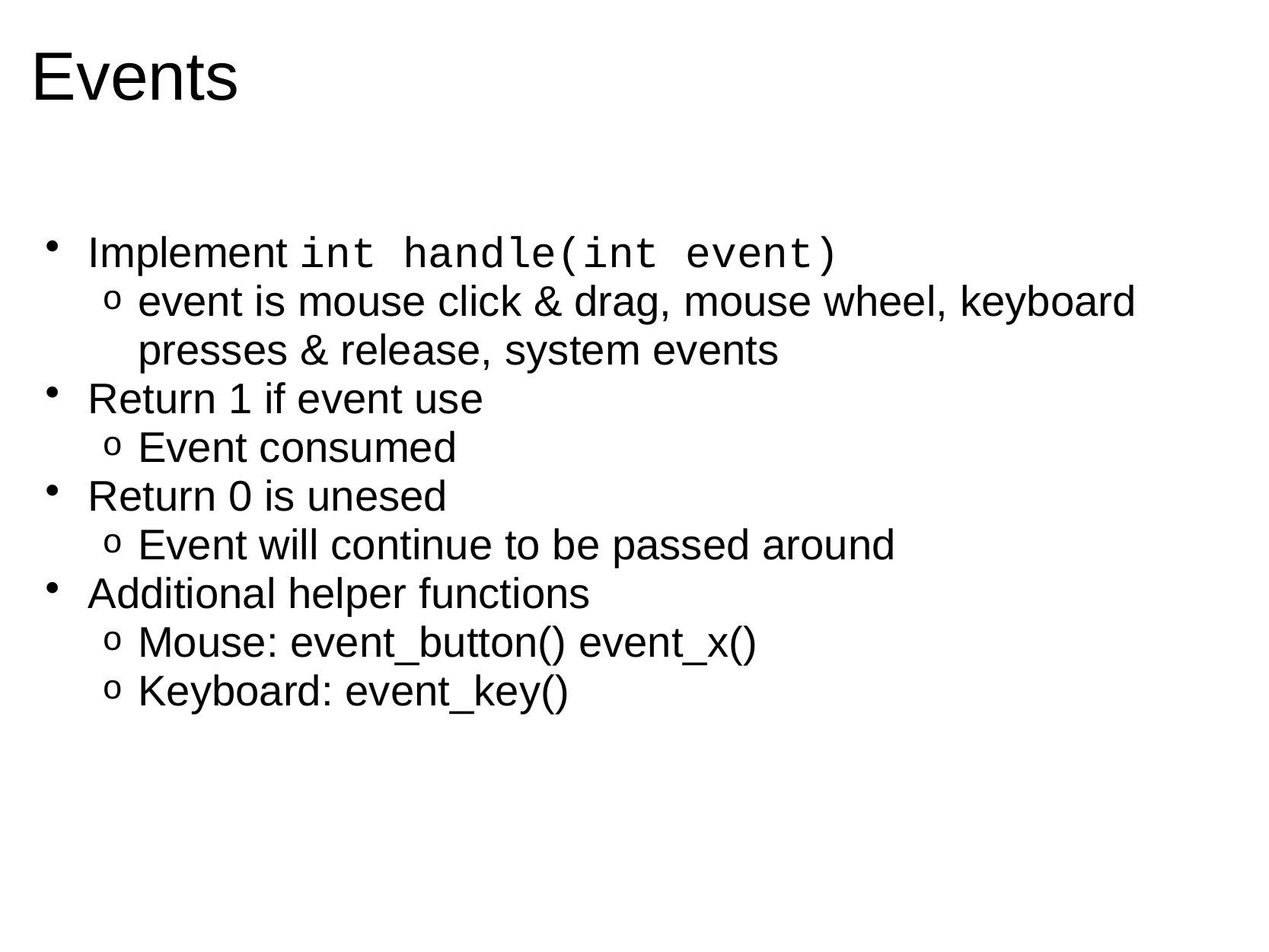

# Events
Implement int handle(int event)
event is mouse click & drag, mouse wheel, keyboard presses & release, system events
Return 1 if event use
Event consumed
Return 0 is unesed
Event will continue to be passed around
Additional helper functions
Mouse: event_button() event_x()
Keyboard: event_key()